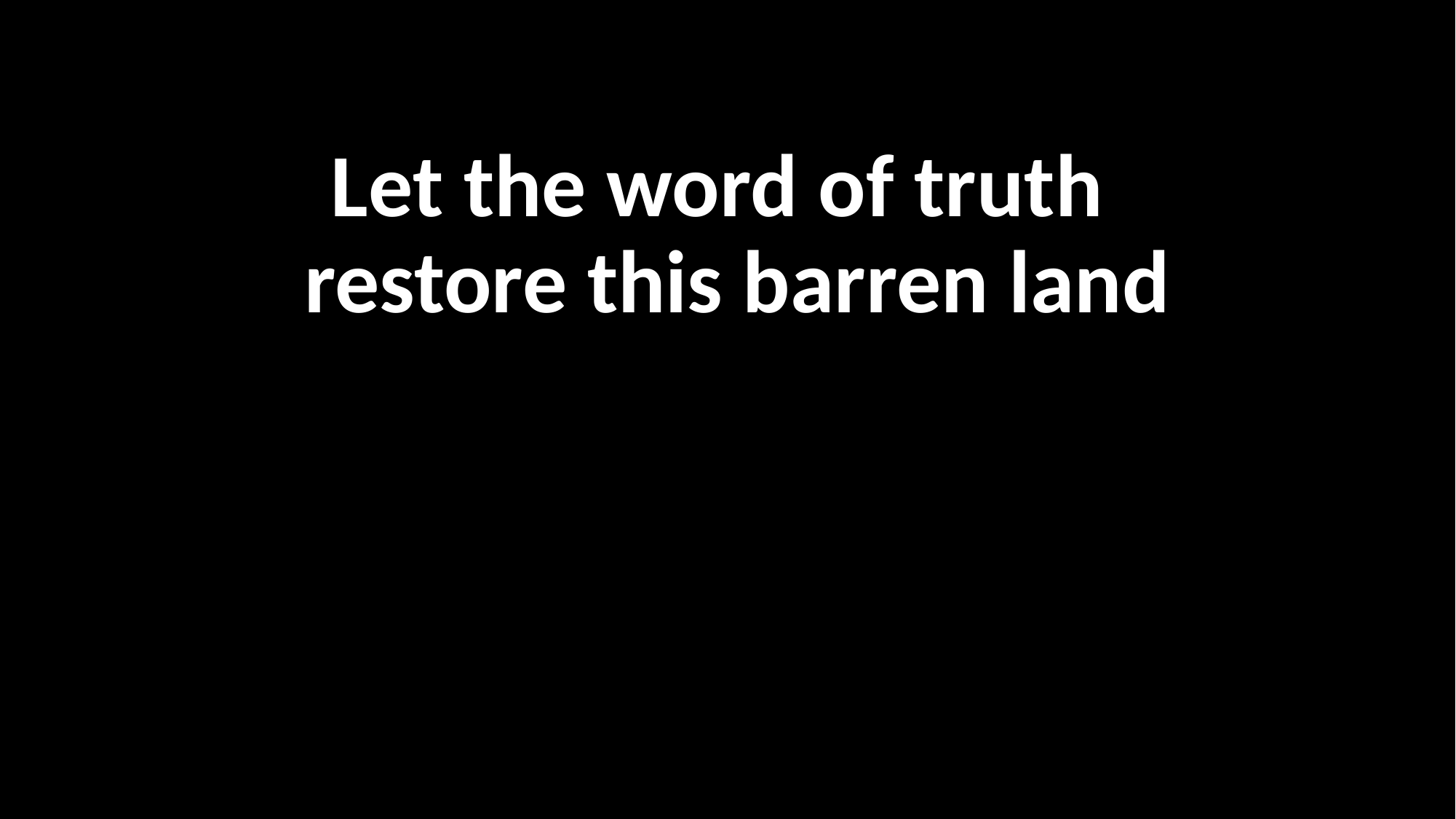

Let the word of truth
 restore this barren land